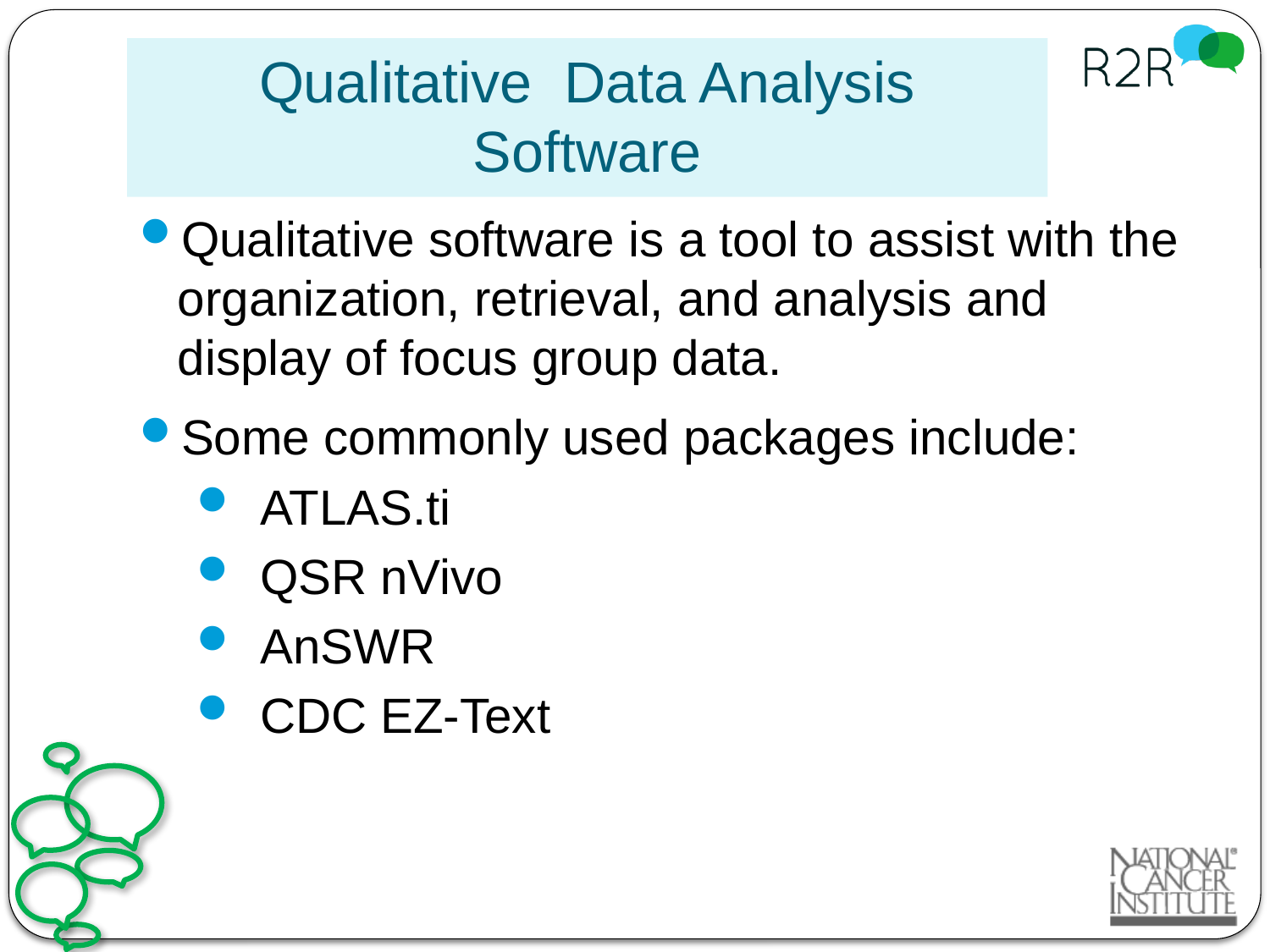

# Qualitative  Data Analysis Software
Qualitative software is a tool to assist with the organization, retrieval, and analysis and display of focus group data.
Some commonly used packages include:
ATLAS.ti
QSR nVivo
AnSWR
CDC EZ-Text